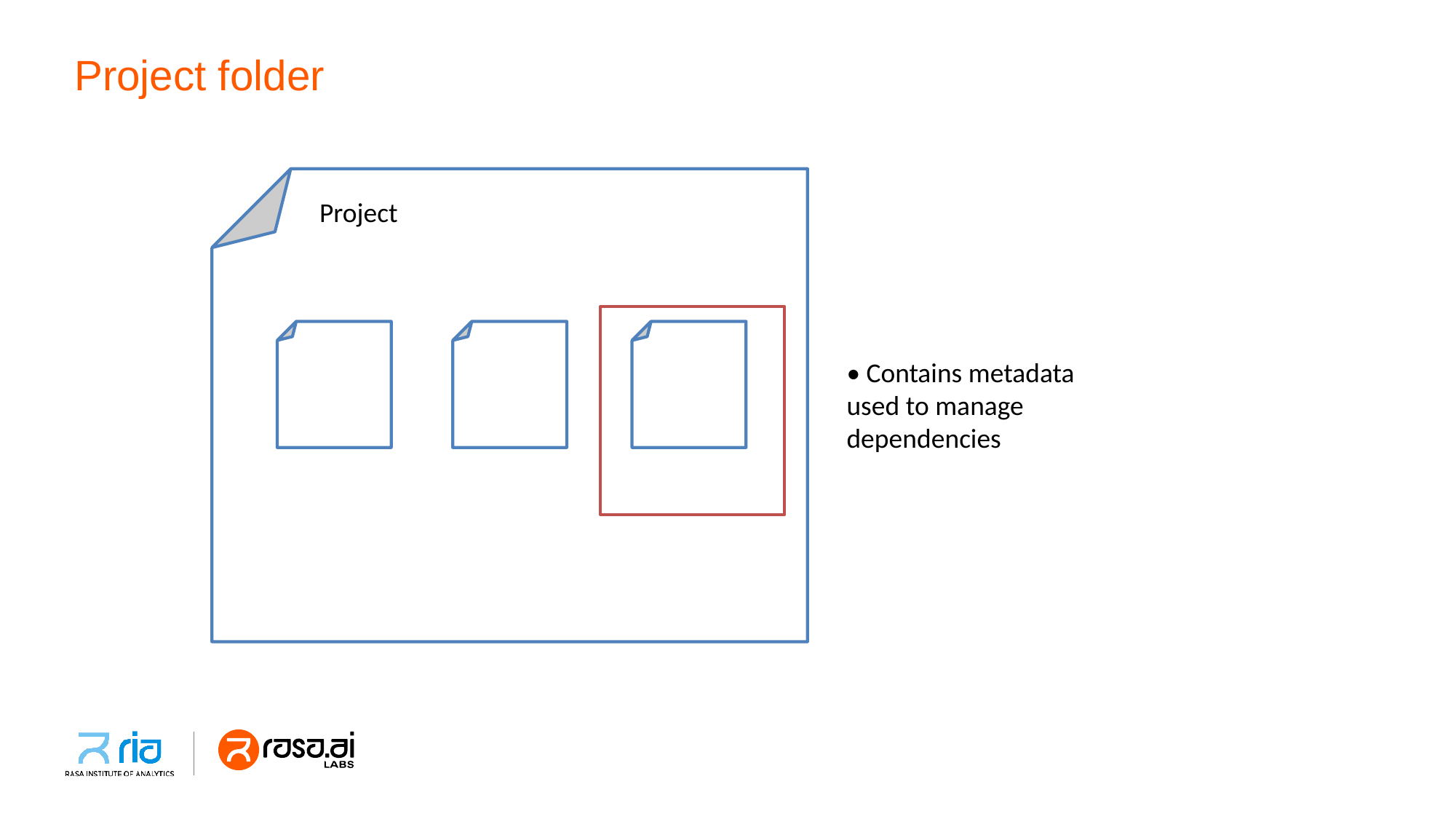

# Project folder

Project

• Contains metadata
used to manage
dependencies
app.js
Package.json
Routes.js